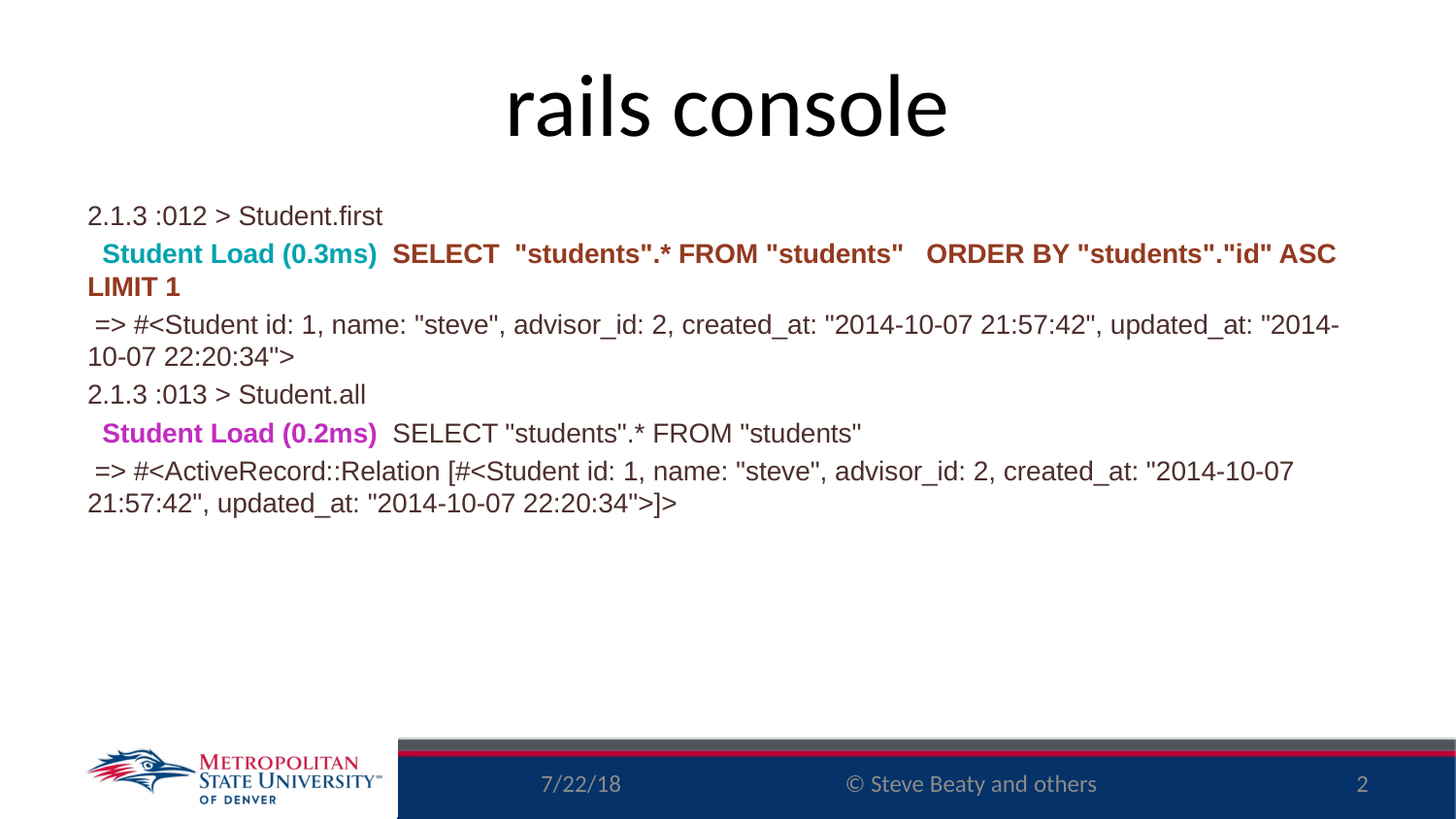

# rails console
2.1.3 :012 > Student.first
  Student Load (0.3ms)  SELECT  "students".* FROM "students"   ORDER BY "students"."id" ASC LIMIT 1
 => #<Student id: 1, name: "steve", advisor_id: 2, created_at: "2014-10-07 21:57:42", updated_at: "2014-10-07 22:20:34">
2.1.3 :013 > Student.all
  Student Load (0.2ms)  SELECT "students".* FROM "students"
 => #<ActiveRecord::Relation [#<Student id: 1, name: "steve", advisor_id: 2, created_at: "2014-10-07 21:57:42", updated_at: "2014-10-07 22:20:34">]>
7/22/18
2
© Steve Beaty and others